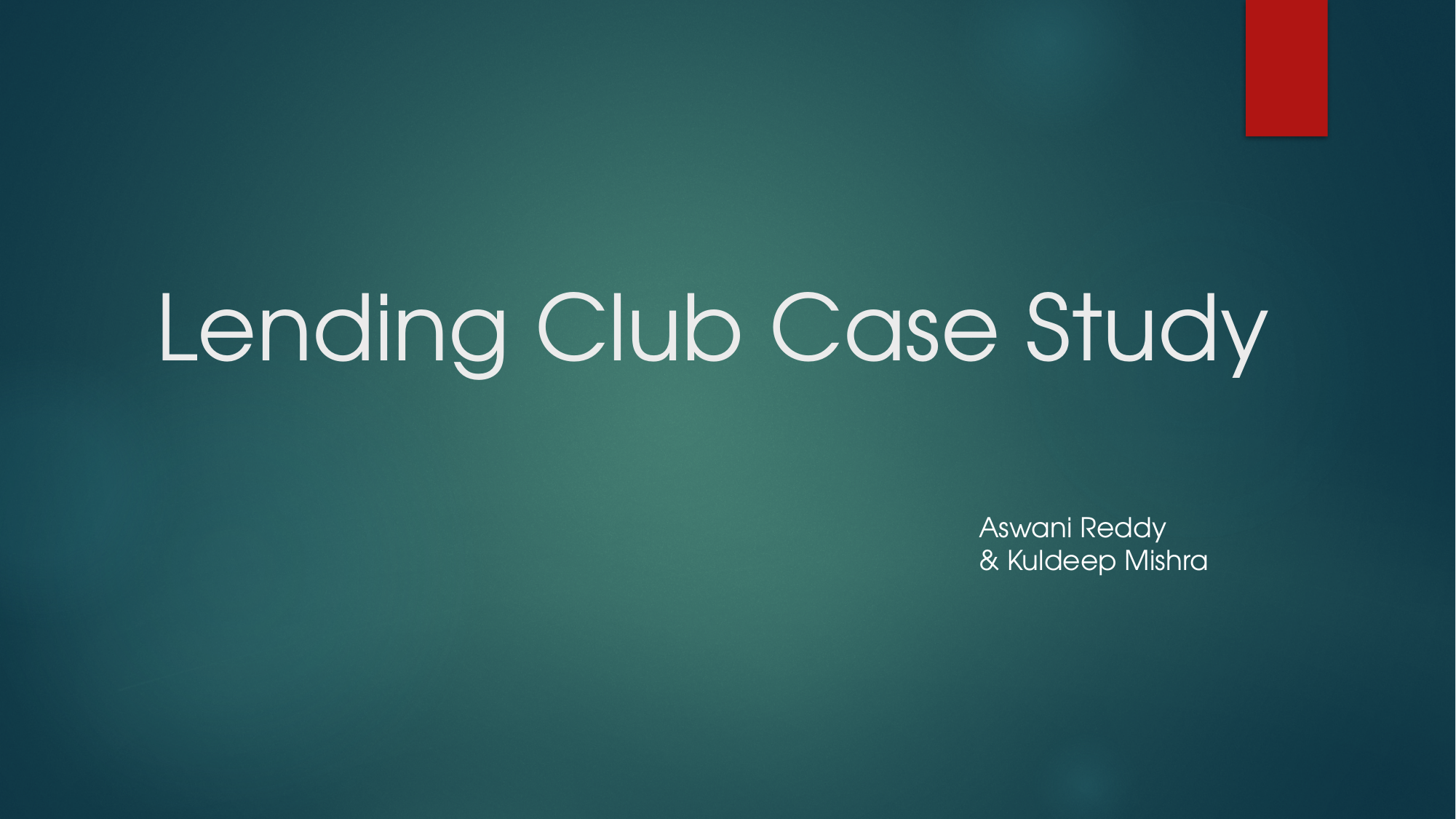

# Lending Club Case Study
Aswani Reddy & Kuldeep Mishra